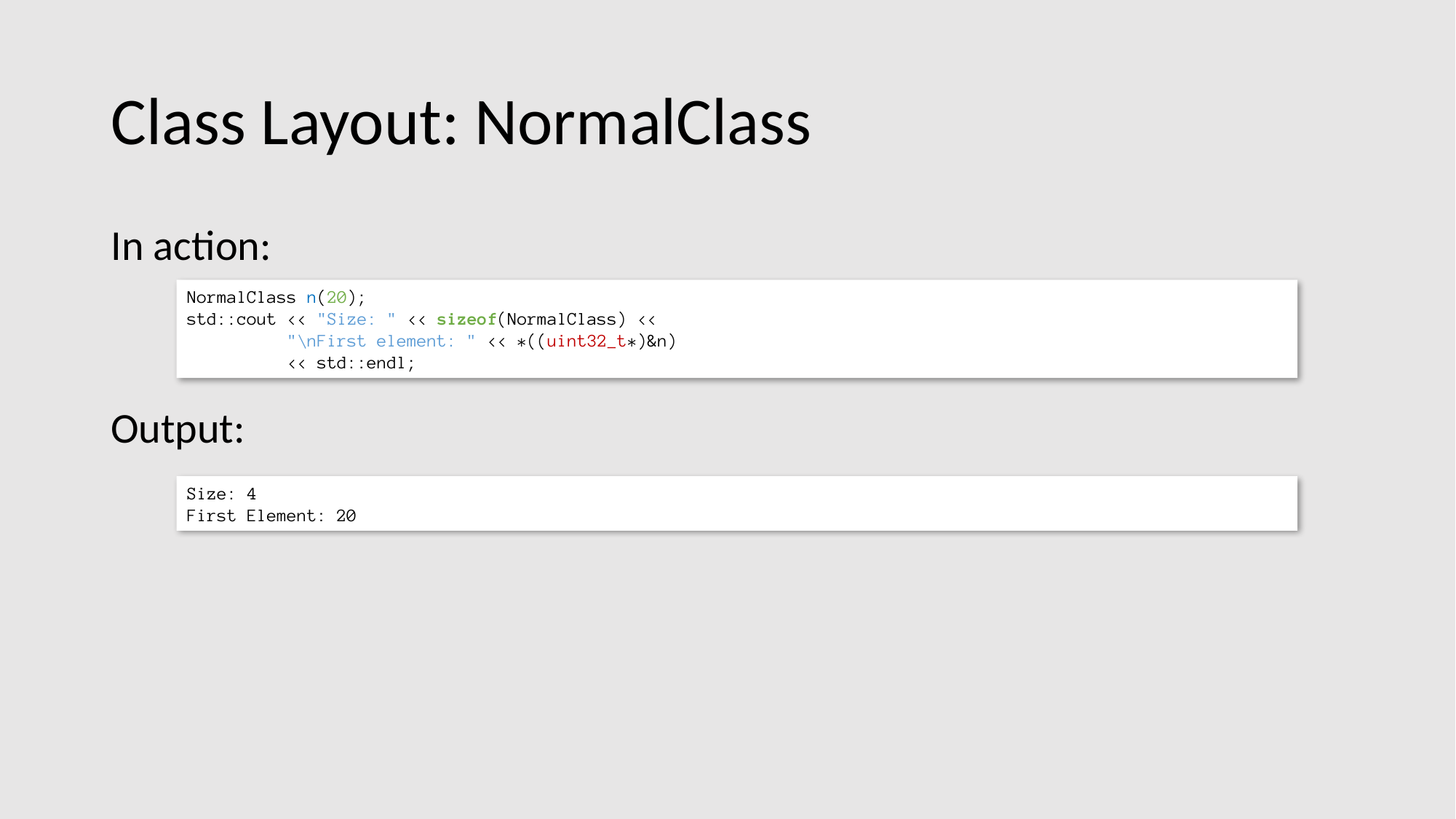

# Class Layout: NormalClass
In action:

Output:
NormalClass n(20);
std::cout << "Size: " << sizeof(NormalClass) <<
          "\nFirst element: " << *((uint32_t*)&n)
          << std::endl;
Size: 4
First Element: 20